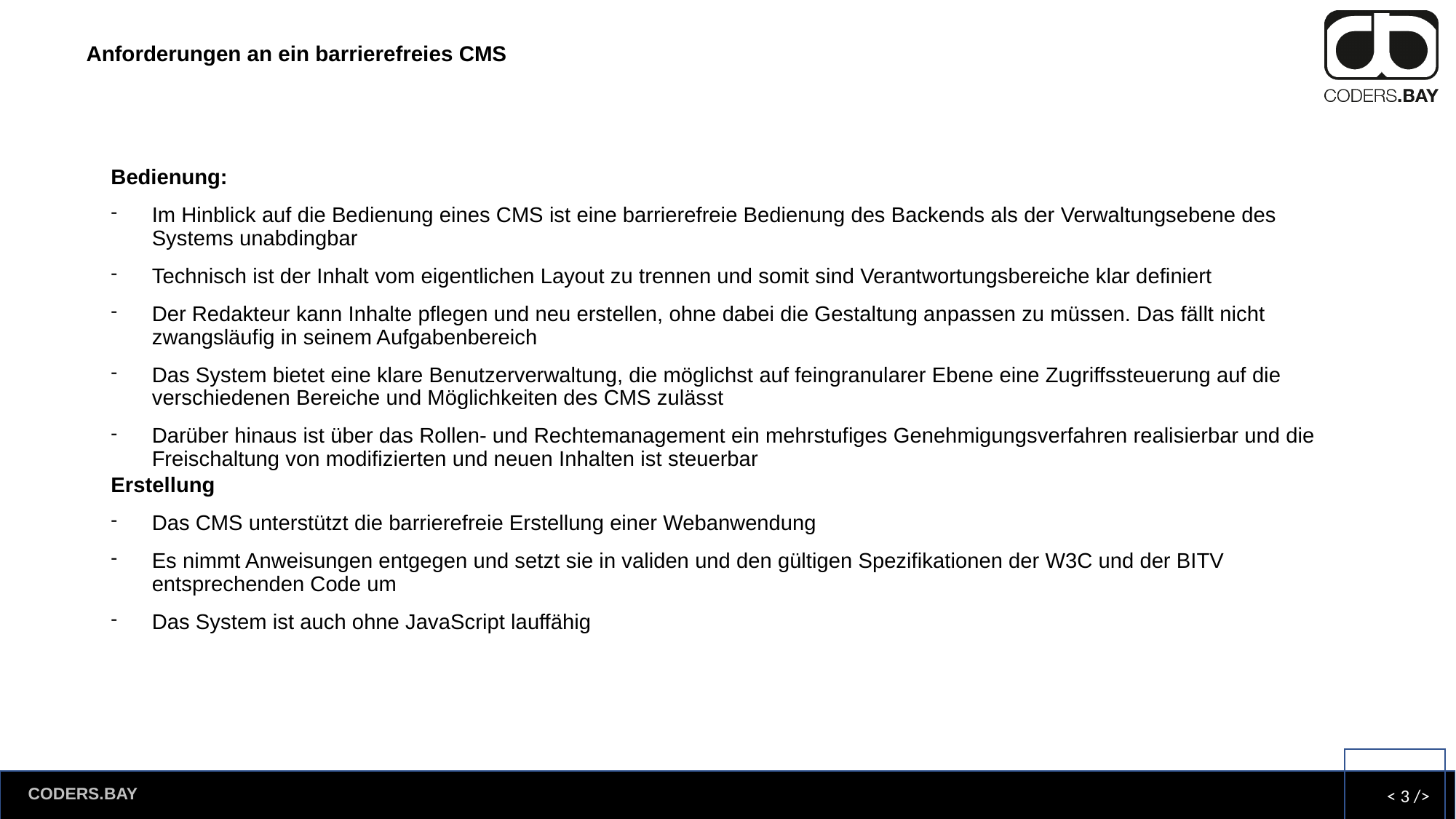

# Anforderungen an ein barrierefreies CMS
Bedienung:
Im Hinblick auf die Bedienung eines CMS ist eine barrierefreie Bedienung des Backends als der Verwaltungsebene des Systems unabdingbar
Technisch ist der Inhalt vom eigentlichen Layout zu trennen und somit sind Verantwortungsbereiche klar definiert
Der Redakteur kann Inhalte pflegen und neu erstellen, ohne dabei die Gestaltung anpassen zu müssen. Das fällt nicht zwangsläufig in seinem Aufgabenbereich
Das System bietet eine klare Benutzerverwaltung, die möglichst auf feingranularer Ebene eine Zugriffssteuerung auf die verschiedenen Bereiche und Möglichkeiten des CMS zulässt
Darüber hinaus ist über das Rollen- und Rechtemanagement ein mehrstufiges Genehmigungsverfahren realisierbar und die Freischaltung von modifizierten und neuen Inhalten ist steuerbar
Erstellung
Das CMS unterstützt die barrierefreie Erstellung einer Webanwendung
Es nimmt Anweisungen entgegen und setzt sie in validen und den gültigen Spezifikationen der W3C und der BITV entsprechenden Code um
Das System ist auch ohne JavaScript lauffähig